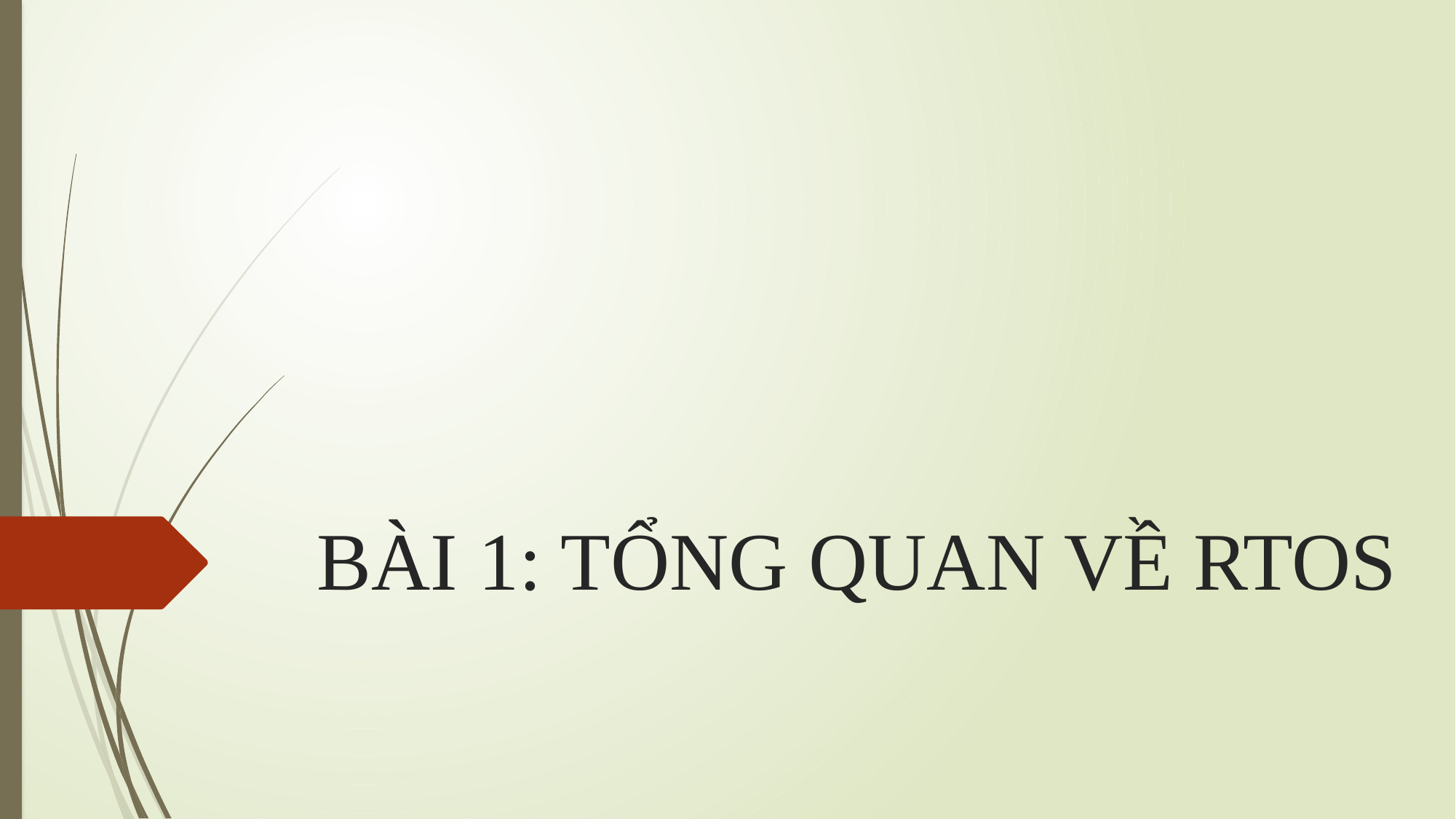

# BÀI 1: TỔNG QUAN VỀ RTOS